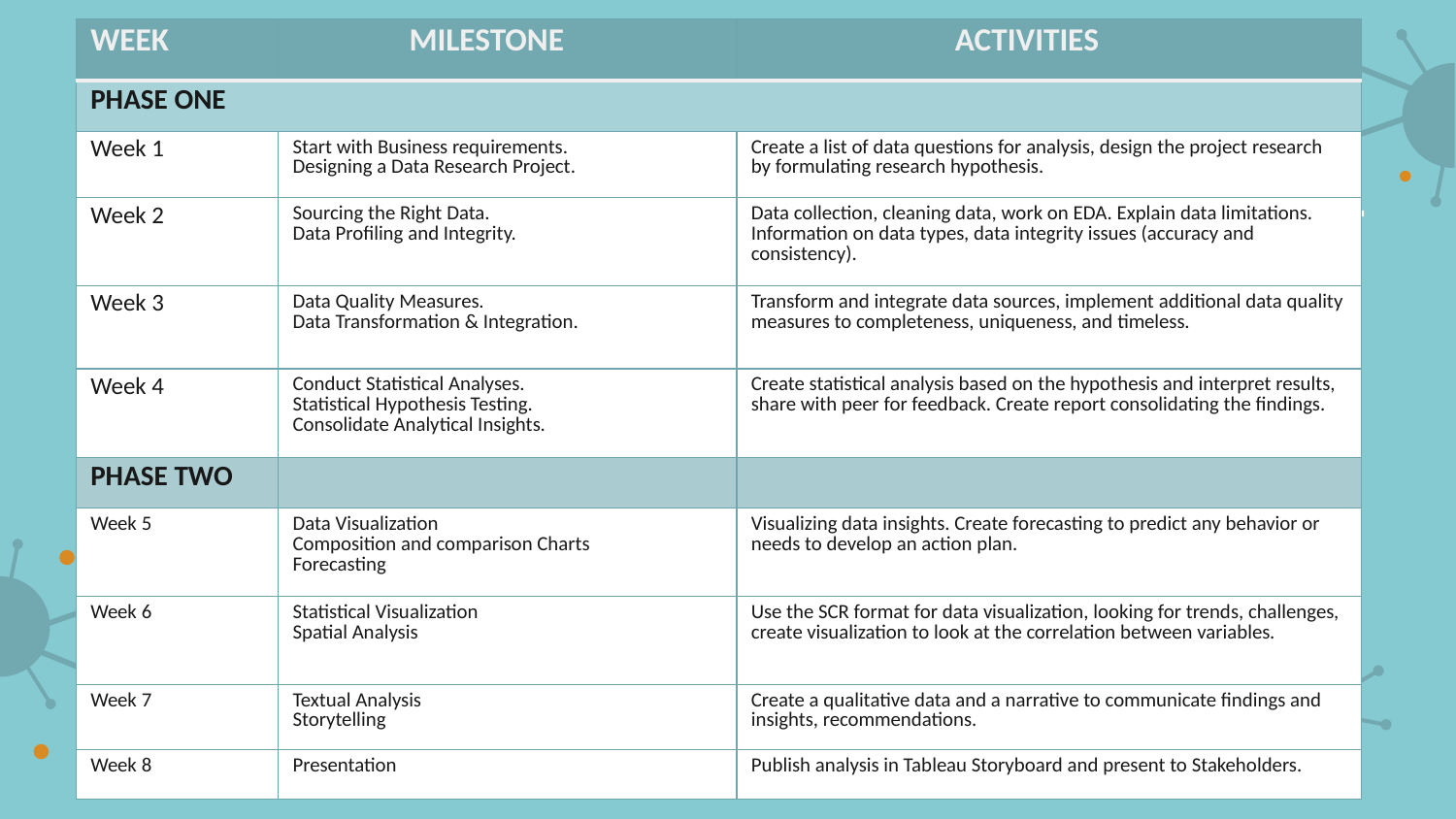

| WEEK | MILESTONE | ACTIVITIES |
| --- | --- | --- |
| PHASE ONE |  |  |
| Week 1 | Start with Business requirements. Designing a Data Research Project. | Create a list of data questions for analysis, design the project research by formulating research hypothesis. |
| Week 2 | Sourcing the Right Data. Data Profiling and Integrity. | Data collection, cleaning data, work on EDA. Explain data limitations. Information on data types, data integrity issues (accuracy and consistency). |
| Week 3 | Data Quality Measures. Data Transformation & Integration. | Transform and integrate data sources, implement additional data quality measures to completeness, uniqueness, and timeless. |
| Week 4 | Conduct Statistical Analyses. Statistical Hypothesis Testing. Consolidate Analytical Insights. | Create statistical analysis based on the hypothesis and interpret results, share with peer for feedback. Create report consolidating the findings. |
| PHASE TWO |  |  |
| Week 5 | Data Visualization Composition and comparison Charts Forecasting | Visualizing data insights. Create forecasting to predict any behavior or needs to develop an action plan. |
| Week 6 | Statistical Visualization Spatial Analysis | Use the SCR format for data visualization, looking for trends, challenges, create visualization to look at the correlation between variables. |
| Week 7 | Textual Analysis Storytelling | Create a qualitative data and a narrative to communicate findings and insights, recommendations. |
| Week 8 | Presentation | Publish analysis in Tableau Storyboard and present to Stakeholders. |